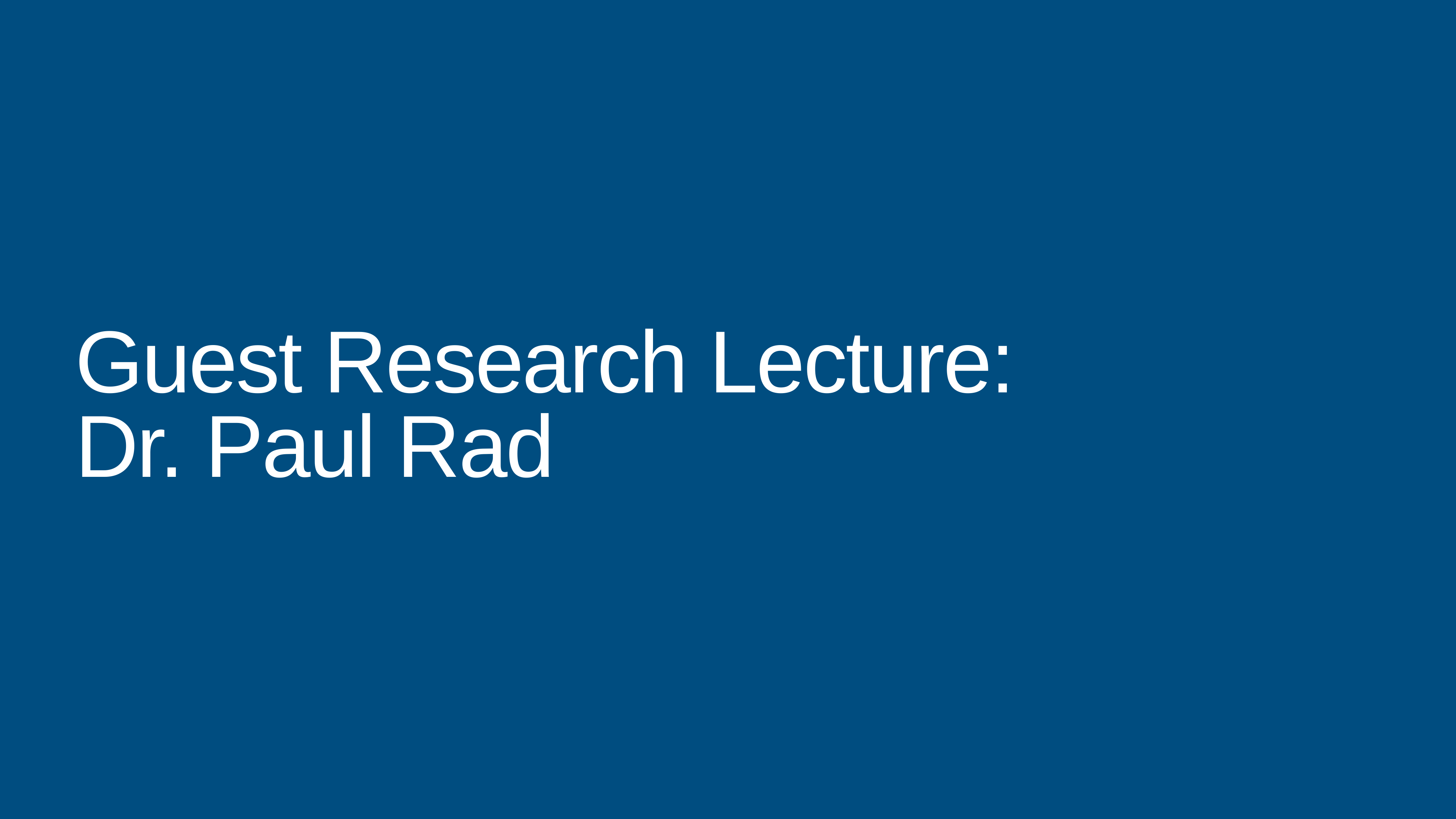

# Guest Research Lecture:
Dr. Paul Rad